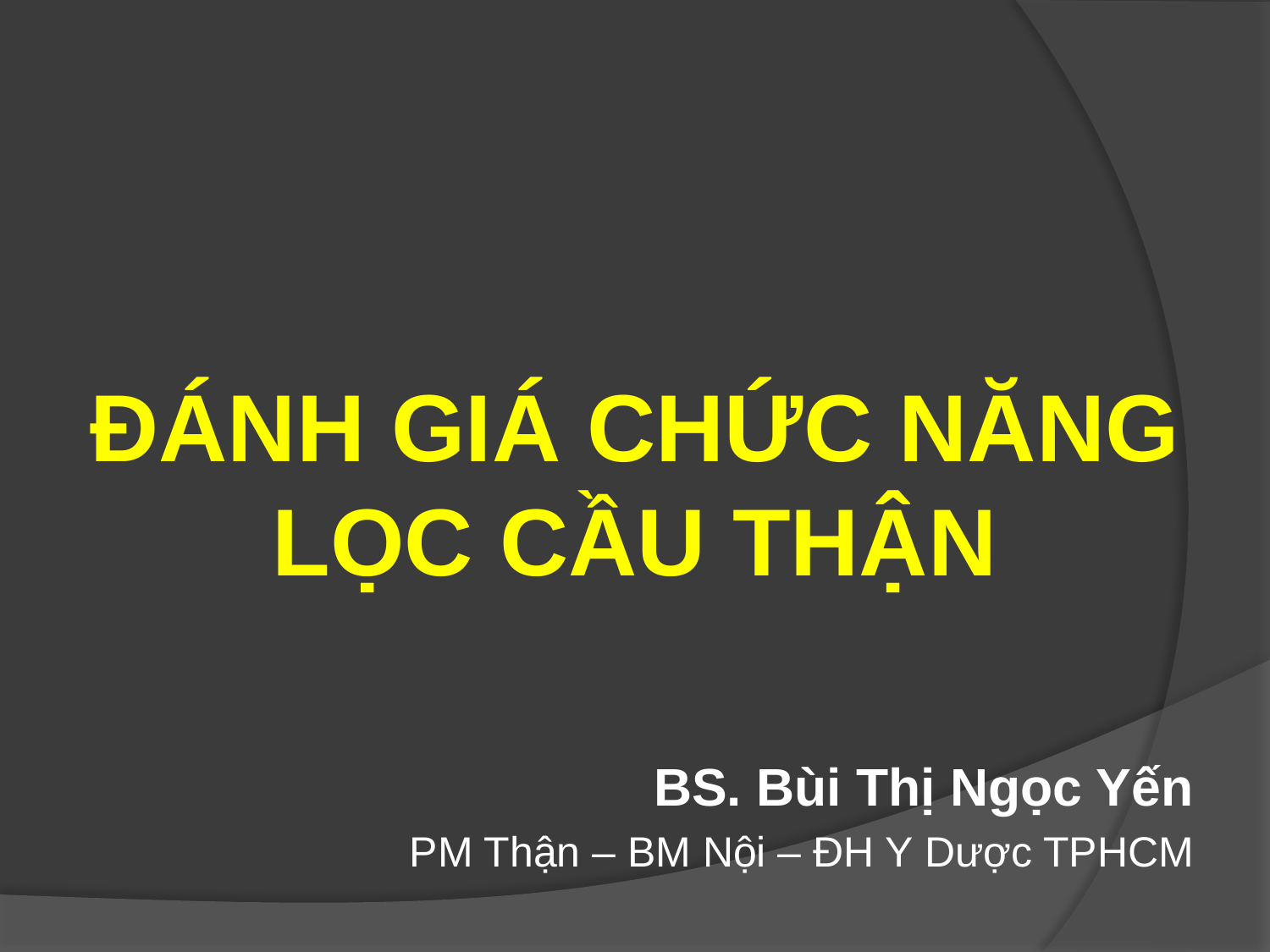

ĐÁNH GIÁ CHỨC NĂNG LỌC CẦU THẬN

BS. Bùi Thị Ngọc Yến
PM Thận – BM Nội – ĐH Y Dược TPHCM